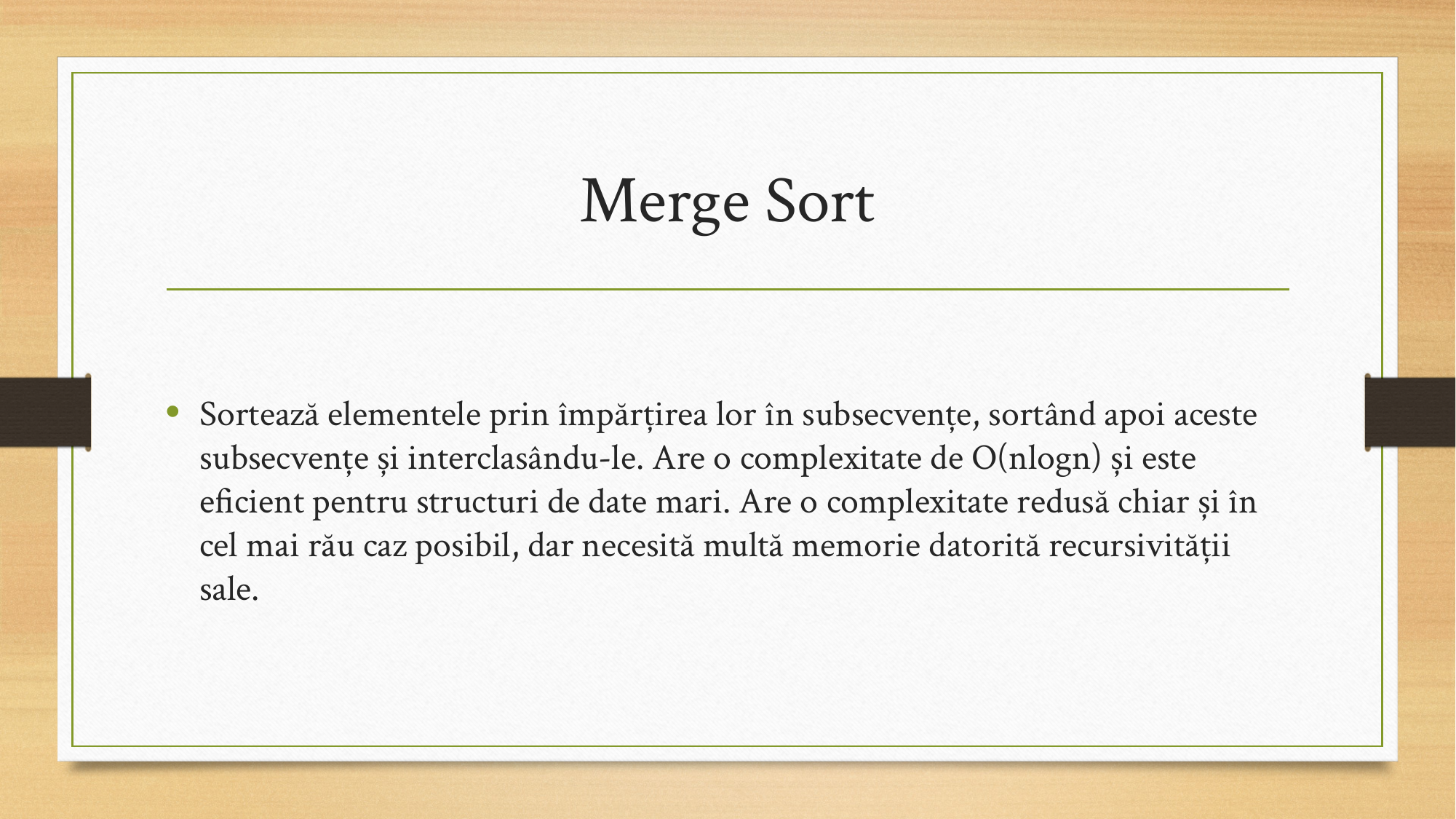

# Merge Sort
Sortează elementele prin împărțirea lor în subsecvențe, sortând apoi aceste subsecvențe și interclasându-le. Are o complexitate de O(nlogn) și este eficient pentru structuri de date mari. Are o complexitate redusă chiar și în cel mai rău caz posibil, dar necesită multă memorie datorită recursivității sale.